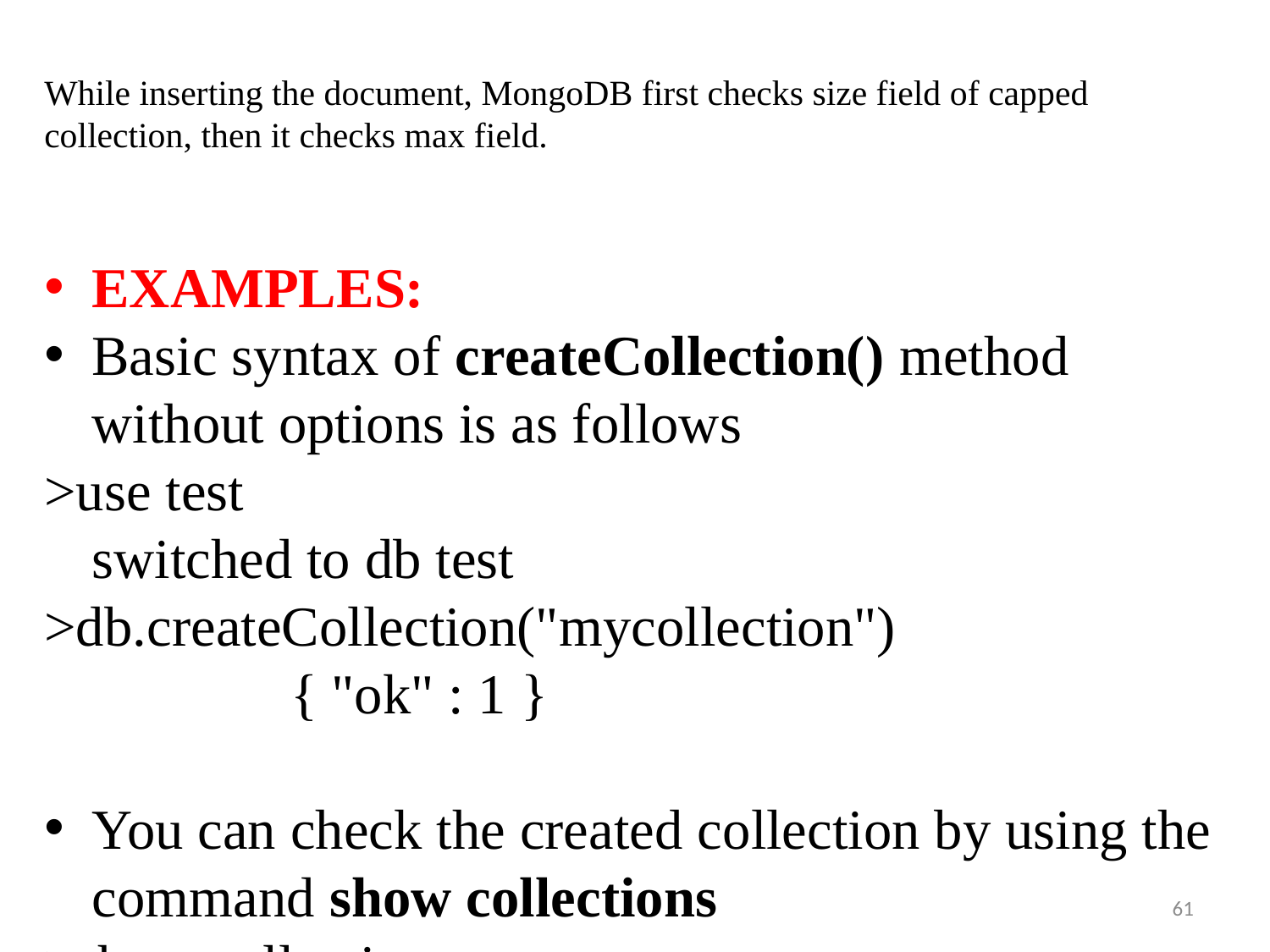

EXAMPLES:
Basic syntax of createCollection() method without options is as follows
>use test
	switched to db test
>db.createCollection("mycollection")
	              { "ok" : 1 }

You can check the created collection by using the command show collections
>show collections
     mycollection
     system.indexes
While inserting the document, MongoDB first checks size field of capped collection, then it checks max field.
61